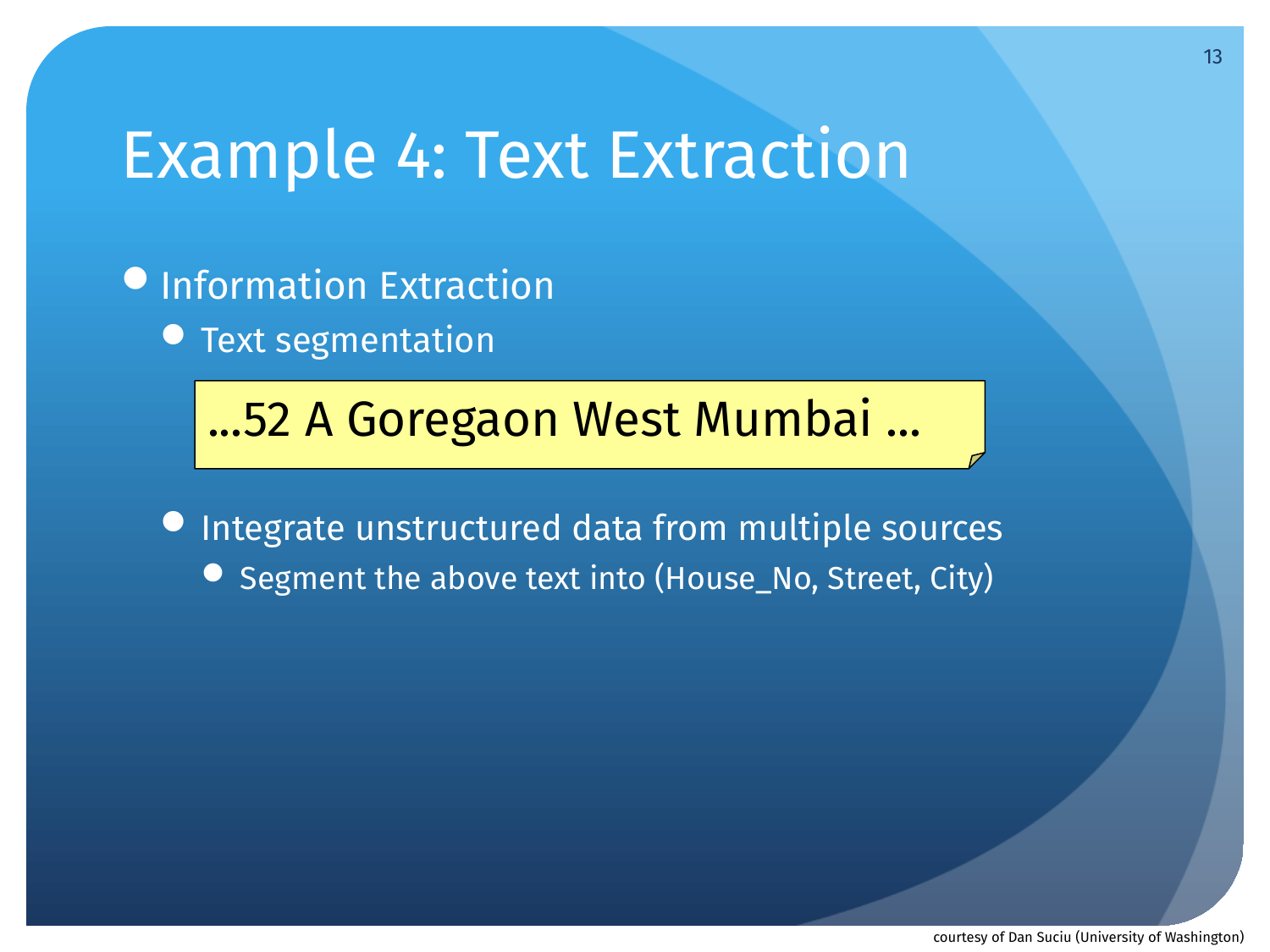

13
# Example 4: Text Extraction
Information Extraction
Text segmentation

Integrate unstructured data from multiple sources
Segment the above text into (House_No, Street, City)
﻿...52 A Goregaon West Mumbai ...
courtesy of Dan Suciu (University of Washington)